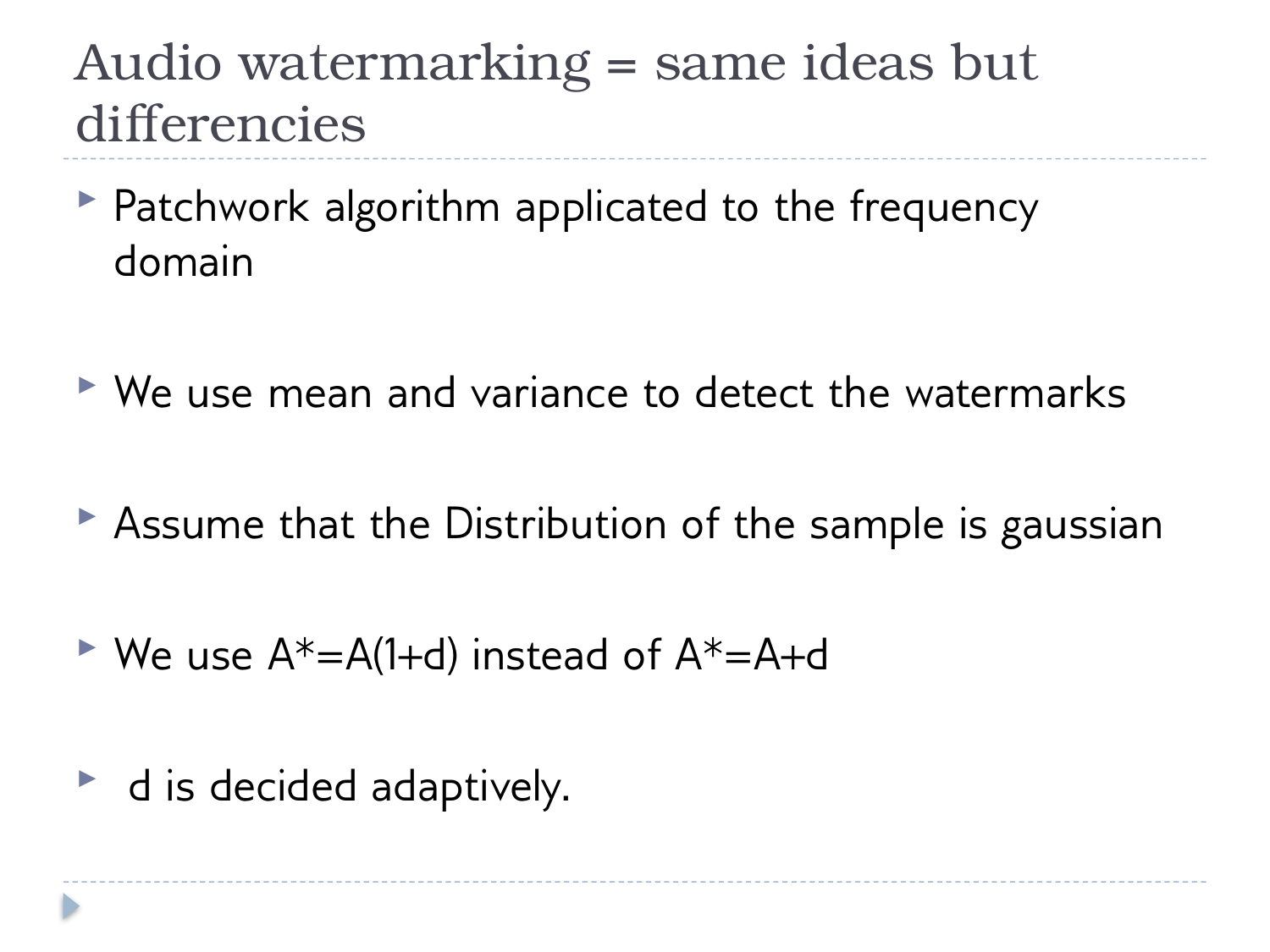

# Audio watermarking = same ideas but differencies
Patchwork algorithm applicated to the frequency domain

We use mean and variance to detect the watermarks

Assume that the Distribution of the sample is gaussian

We use A*=A(1+d) instead of A*=A+d

 d is decided adaptively.